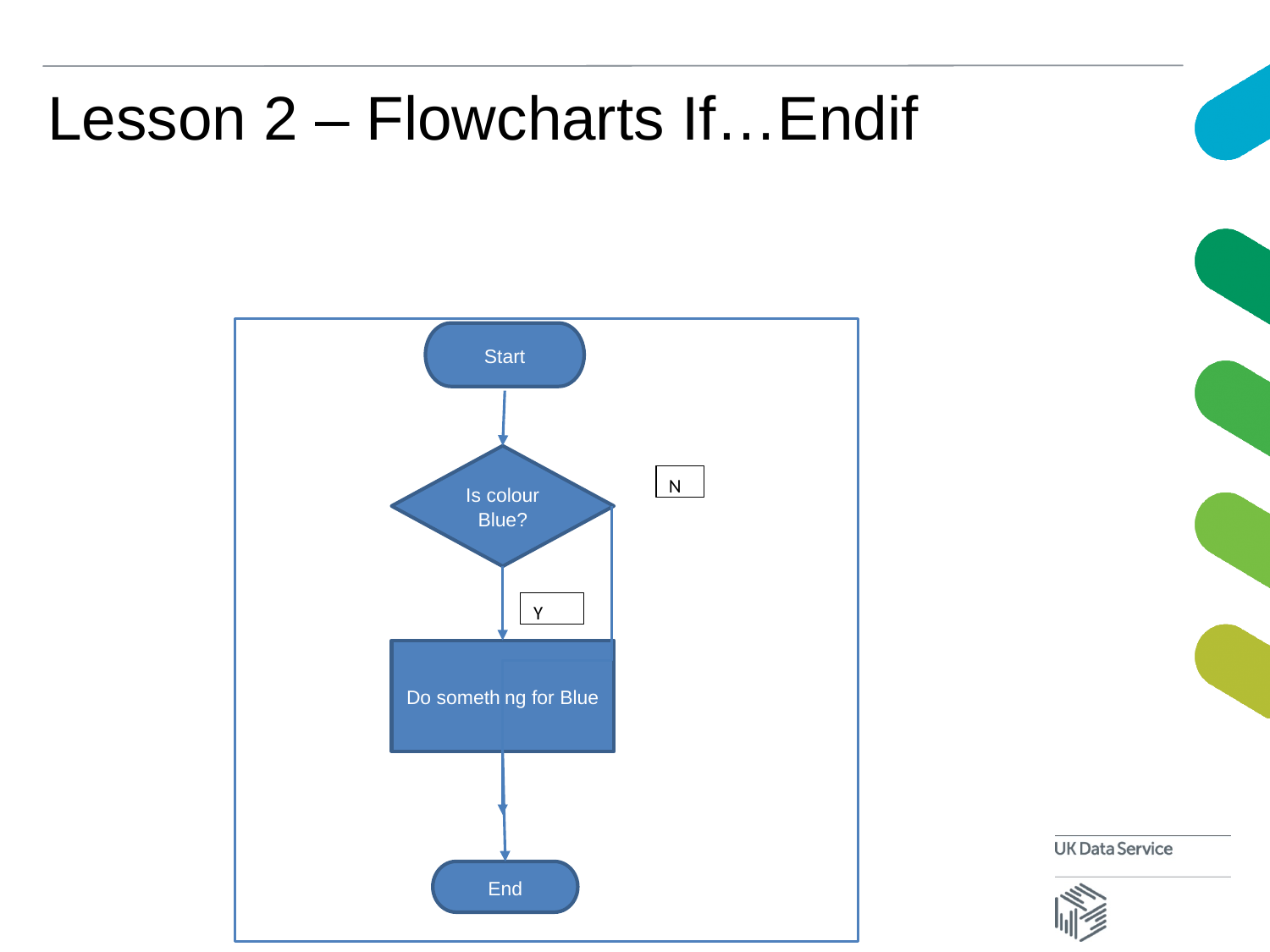

# Lesson 2 – Flowcharts If…Endif

Start
Is colour Blue?
N
Y
Do something for Blue
End